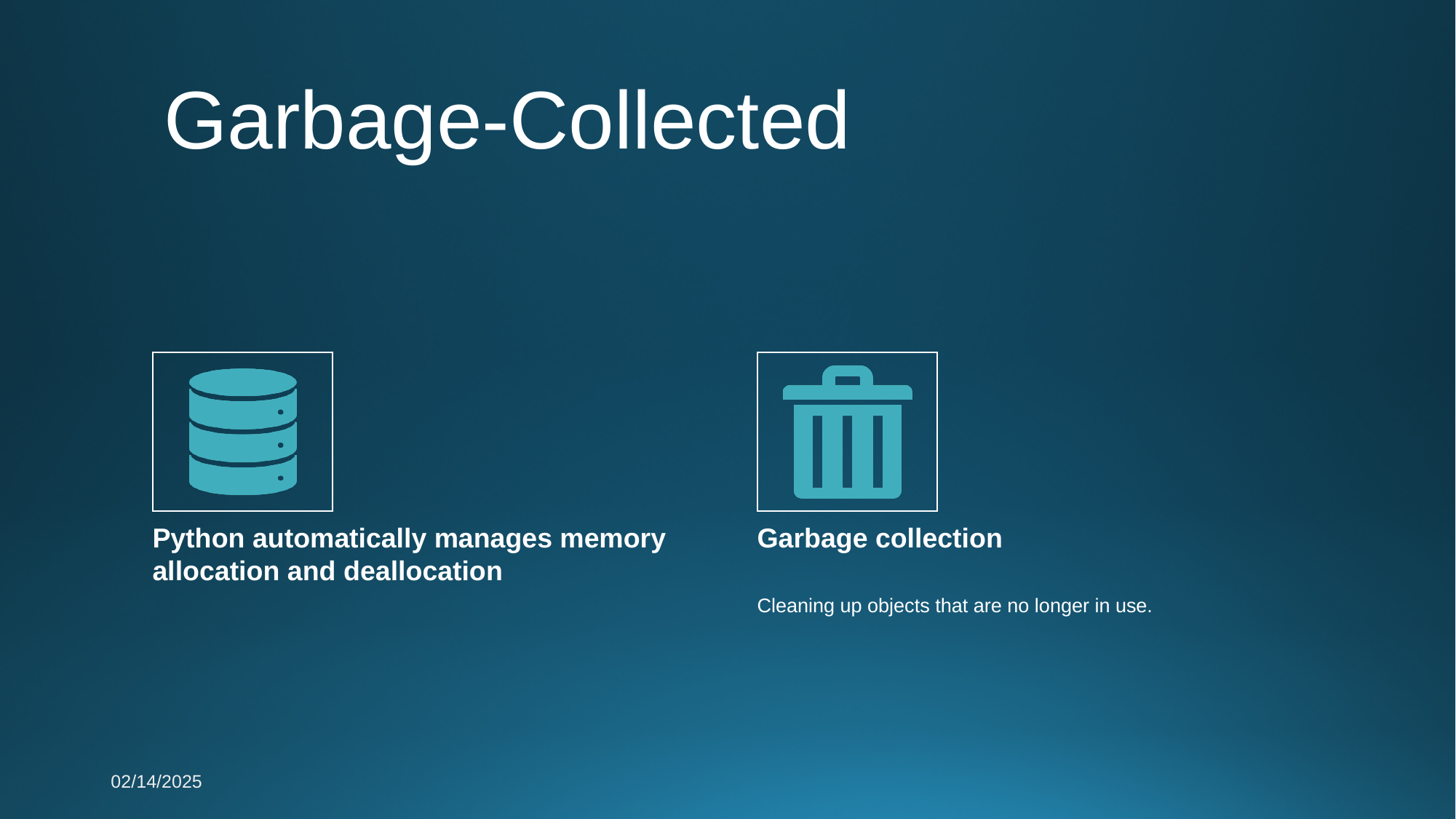

# Garbage-Collected
Python automatically manages memory allocation and deallocation
Garbage collection
Cleaning up objects that are no longer in use.
02/14/2025

10